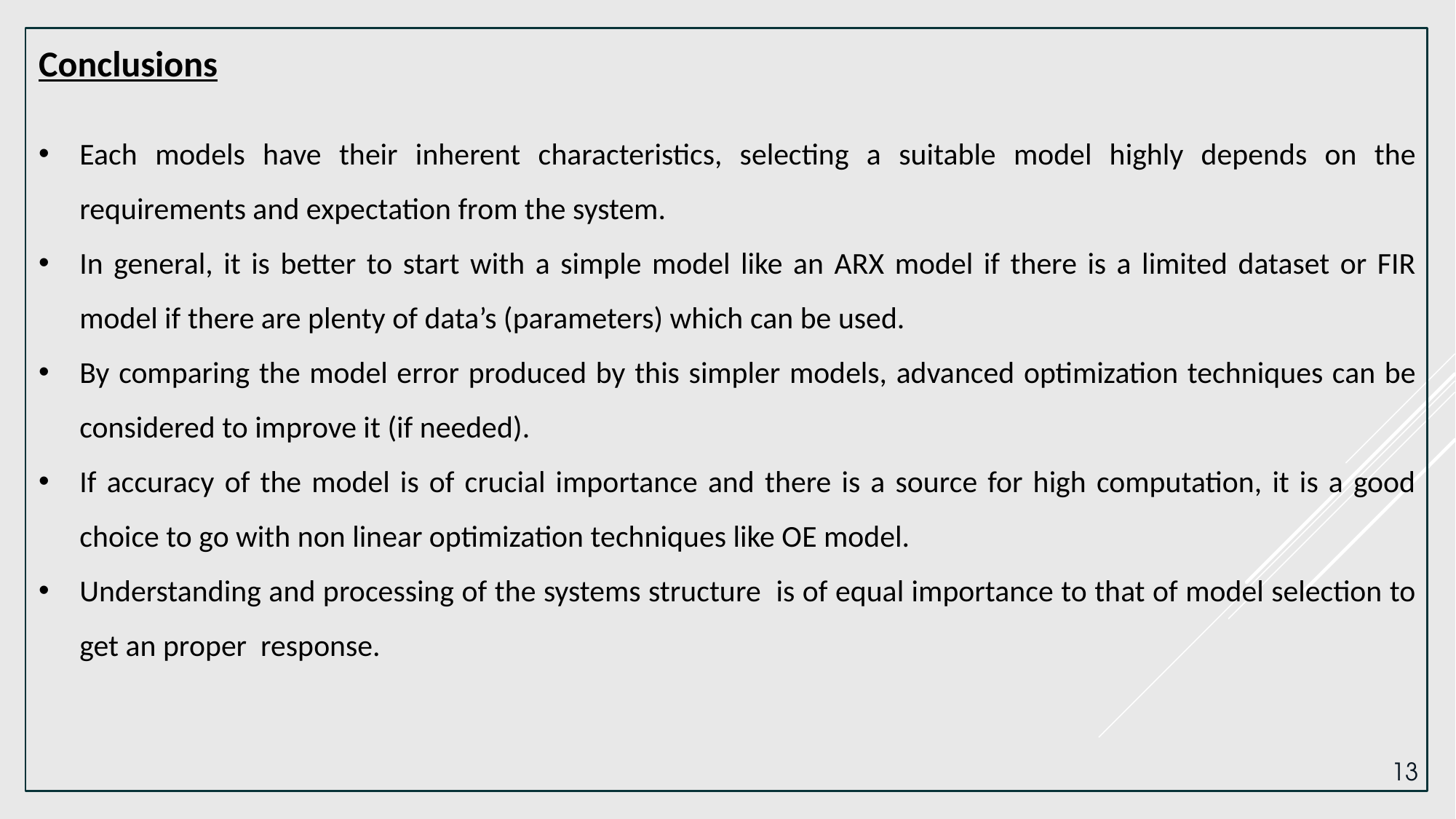

Conclusions

Each models have their inherent characteristics, selecting a suitable model highly depends on the requirements and expectation from the system.
In general, it is better to start with a simple model like an ARX model if there is a limited dataset or FIR model if there are plenty of data’s (parameters) which can be used.
By comparing the model error produced by this simpler models, advanced optimization techniques can be considered to improve it (if needed).
If accuracy of the model is of crucial importance and there is a source for high computation, it is a good choice to go with non linear optimization techniques like OE model.
Understanding and processing of the systems structure  is of equal importance to that of model selection to get an proper  response.

13